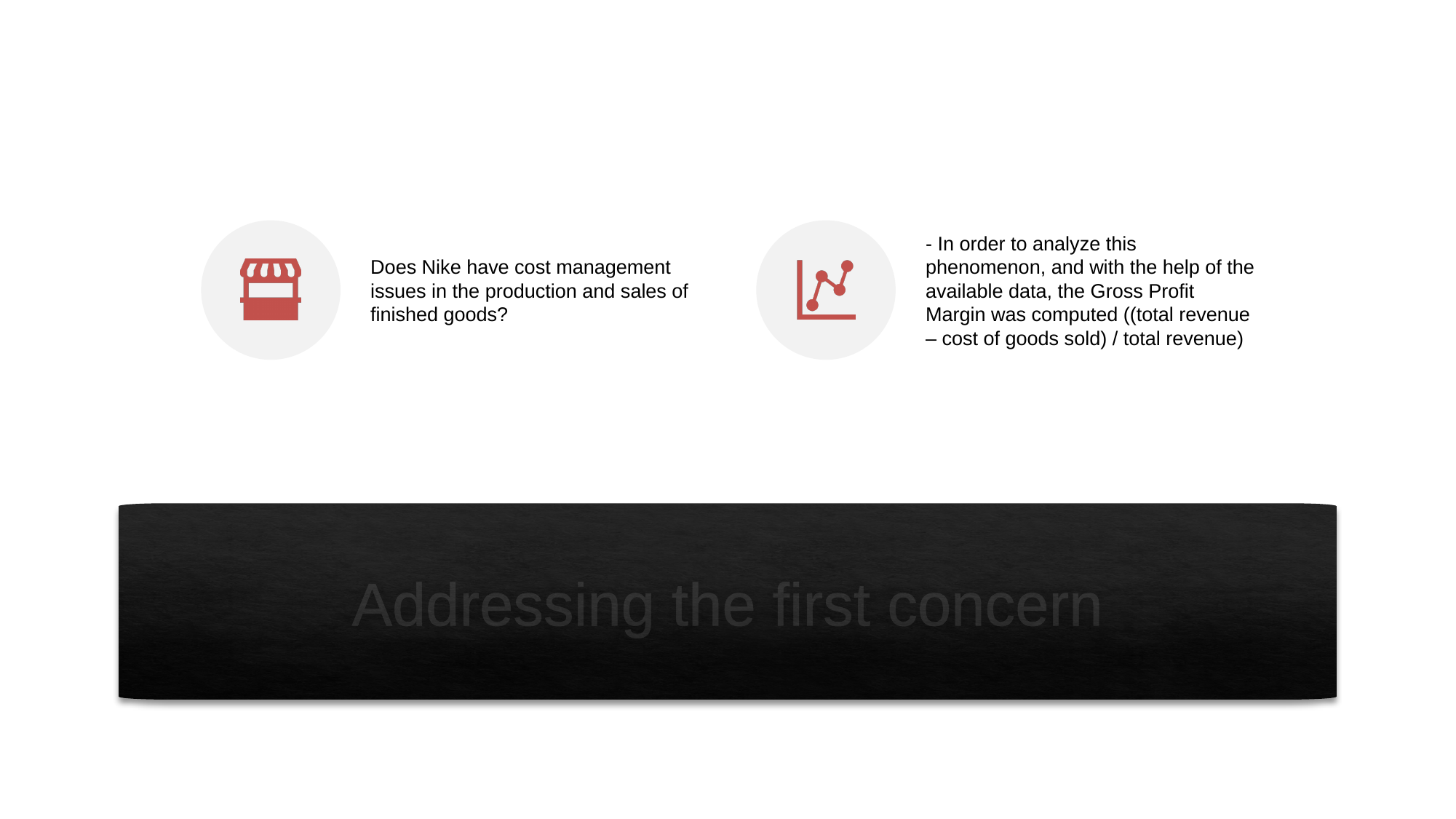

Does Nike have cost management issues in the production and sales of finished goods?
- In order to analyze this phenomenon, and with the help of the available data, the Gross Profit Margin was computed ((total revenue – cost of goods sold) / total revenue)
# Addressing the first concern